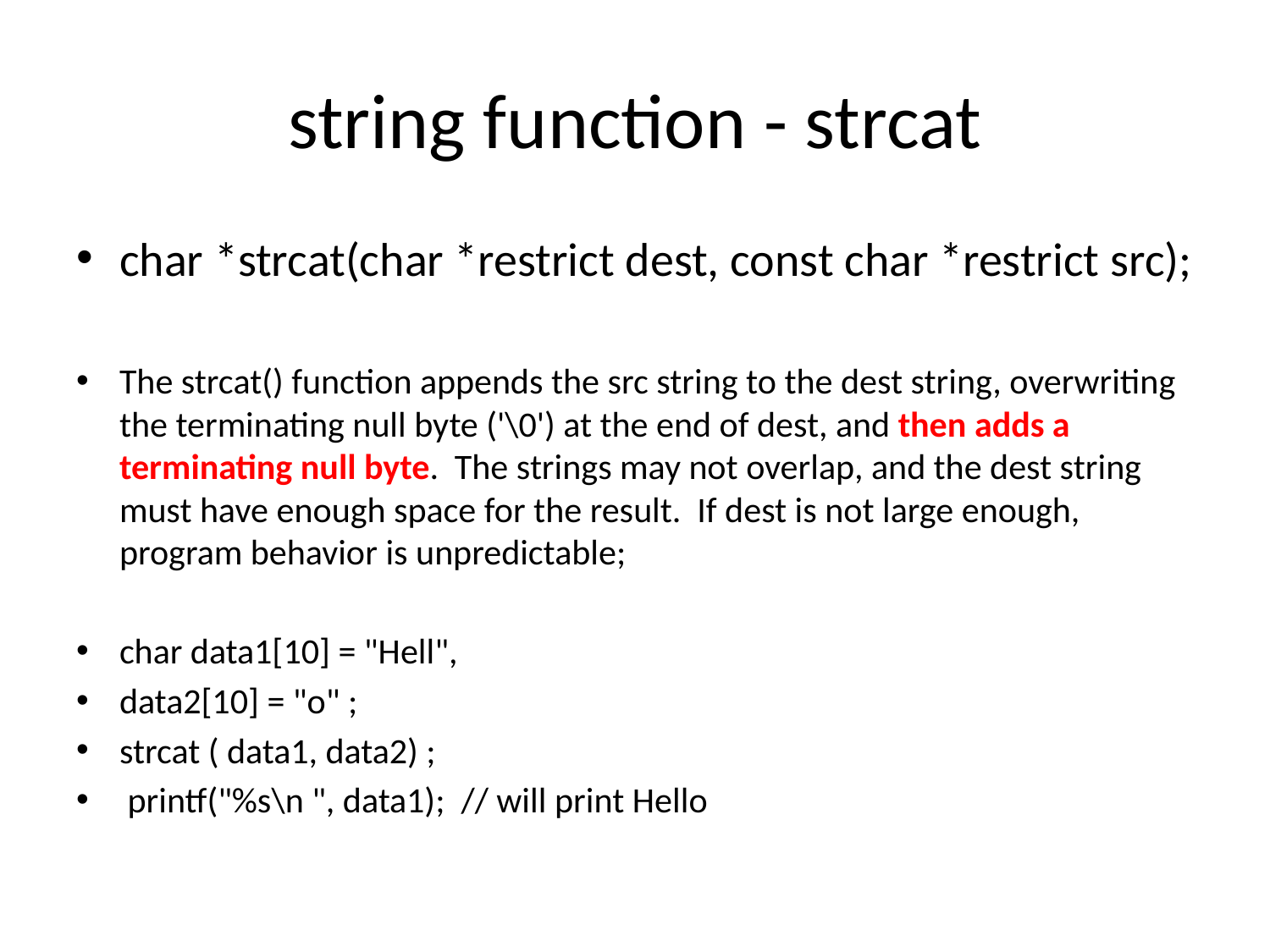

# string function - strcat
char *strcat(char *restrict dest, const char *restrict src);

The strcat() function appends the src string to the dest string, overwriting the terminating null byte ('\0') at the end of dest, and then adds a terminating null byte.  The strings may not overlap, and the dest string must have enough space for the result.  If dest is not large enough, program behavior is unpredictable;

char data1[10] = "Hell",
data2[10] = "o" ;
strcat ( data1, data2) ;
 printf("%s\n ", data1);  // will print Hello